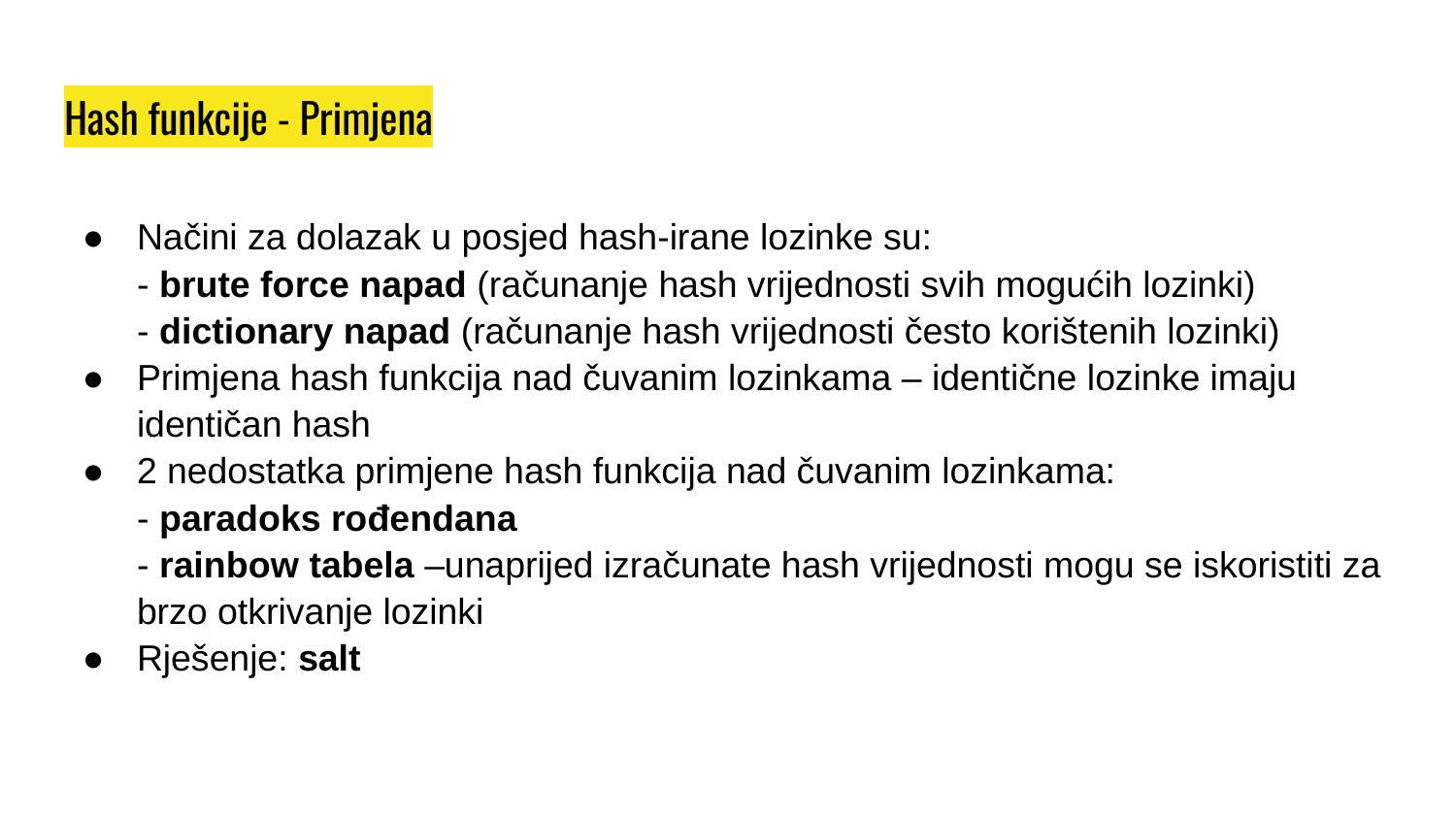

# Hash funkcije - Primjena
Načini za dolazak u posjed hash-irane lozinke su:
- brute force napad (računanje hash vrijednosti svih mogućih lozinki)
- dictionary napad (računanje hash vrijednosti često korištenih lozinki)
Primjena hash funkcija nad čuvanim lozinkama – identične lozinke imaju identičan hash
2 nedostatka primjene hash funkcija nad čuvanim lozinkama:
- paradoks rođendana
- rainbow tabela –unaprijed izračunate hash vrijednosti mogu se iskoristiti za brzo otkrivanje lozinki
Rješenje: salt